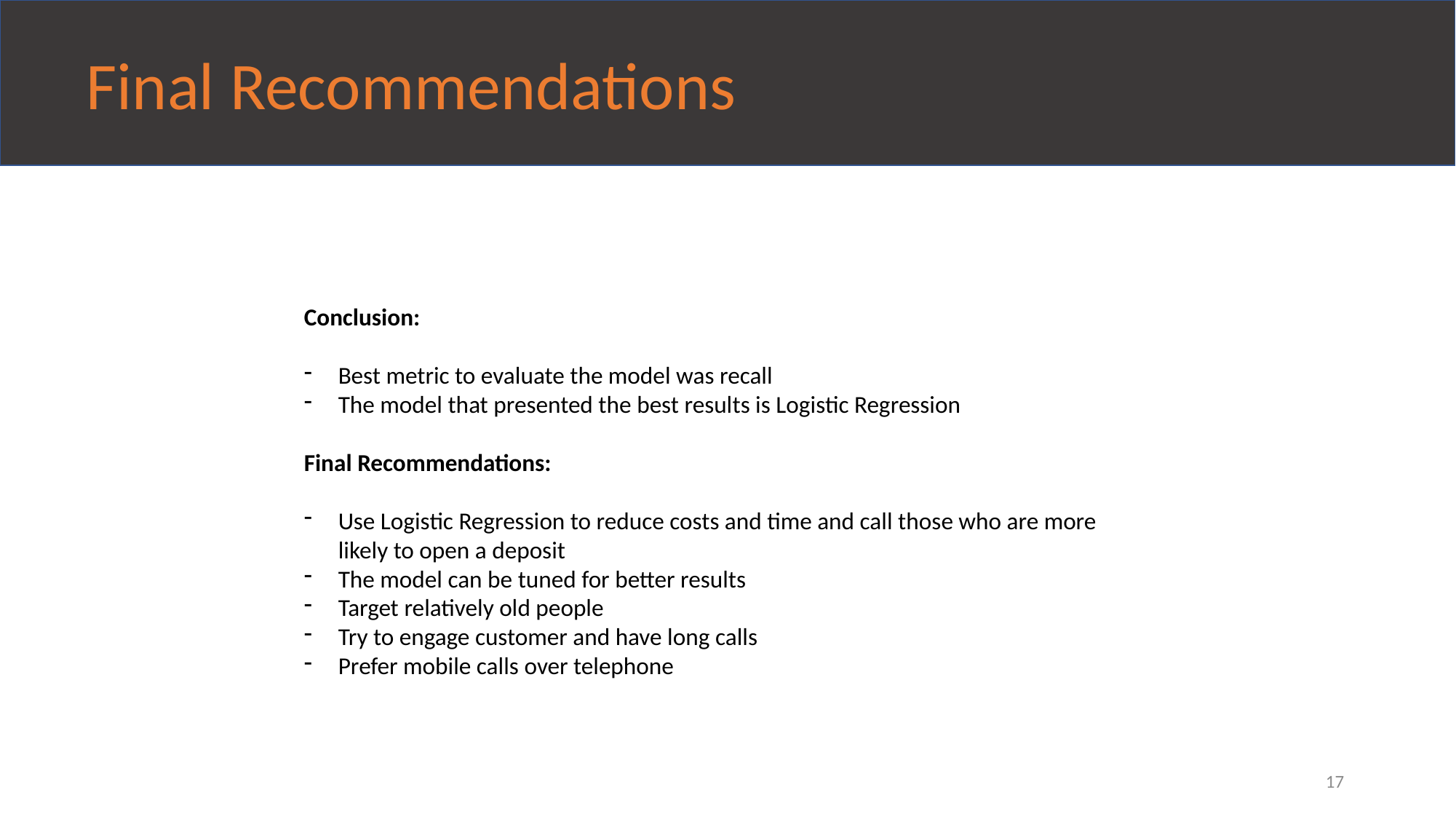

Final Recommendations

Conclusion:

Best metric to evaluate the model was recall
The model that presented the best results is Logistic Regression

Final Recommendations:

Use Logistic Regression to reduce costs and time and call those who are more likely to open a deposit
The model can be tuned for better results
Target relatively old people
Try to engage customer and have long calls
Prefer mobile calls over telephone

17